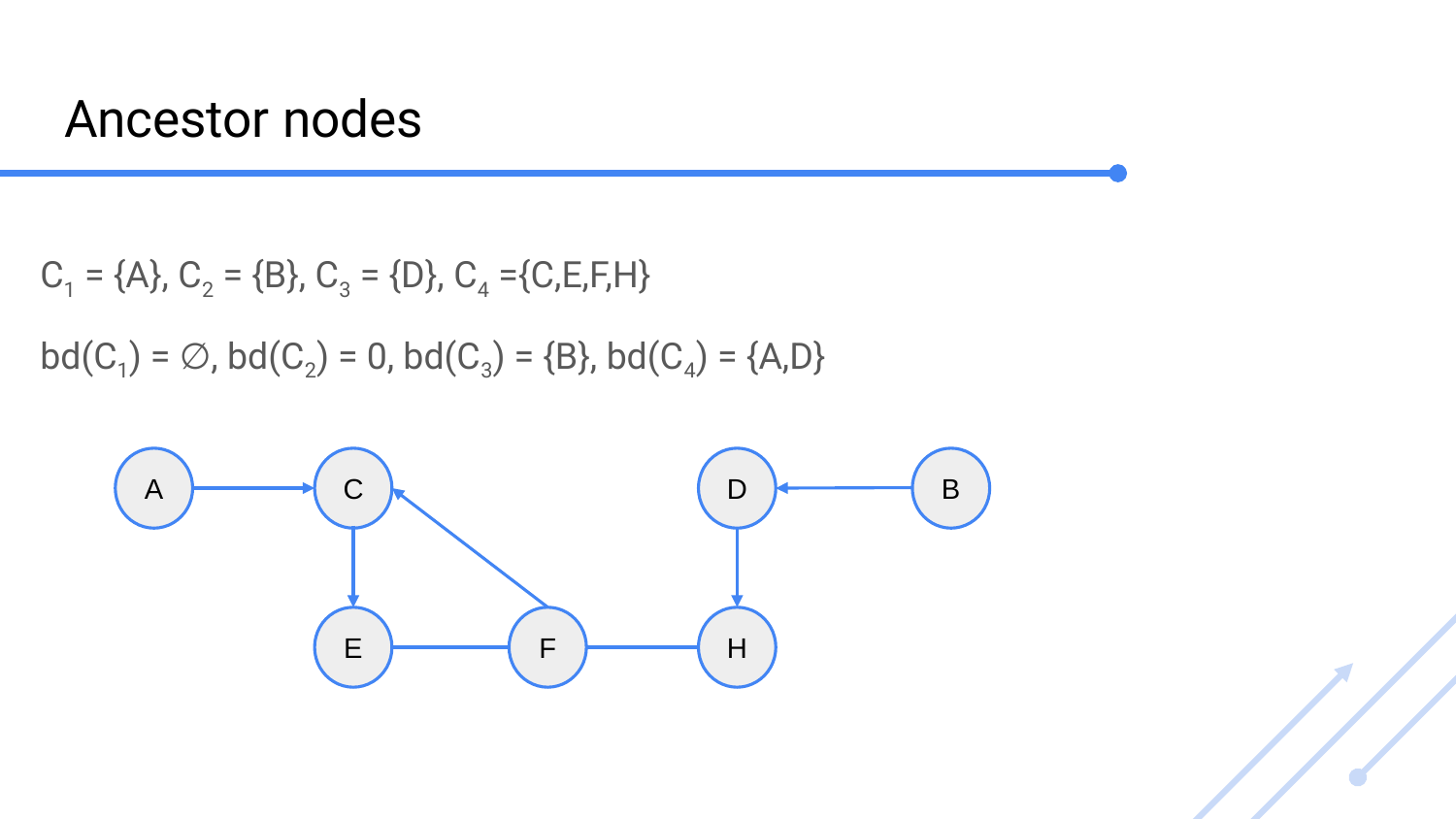

# Ancestor nodes

C1 = {A}, C2 = {B}, C3 = {D}, C4 ={C,E,F,H}
bd(C1) = ∅, bd(C2) = 0, bd(C3) = {B}, bd(C4) = {A,D}
A
C
D
B
E
F
H